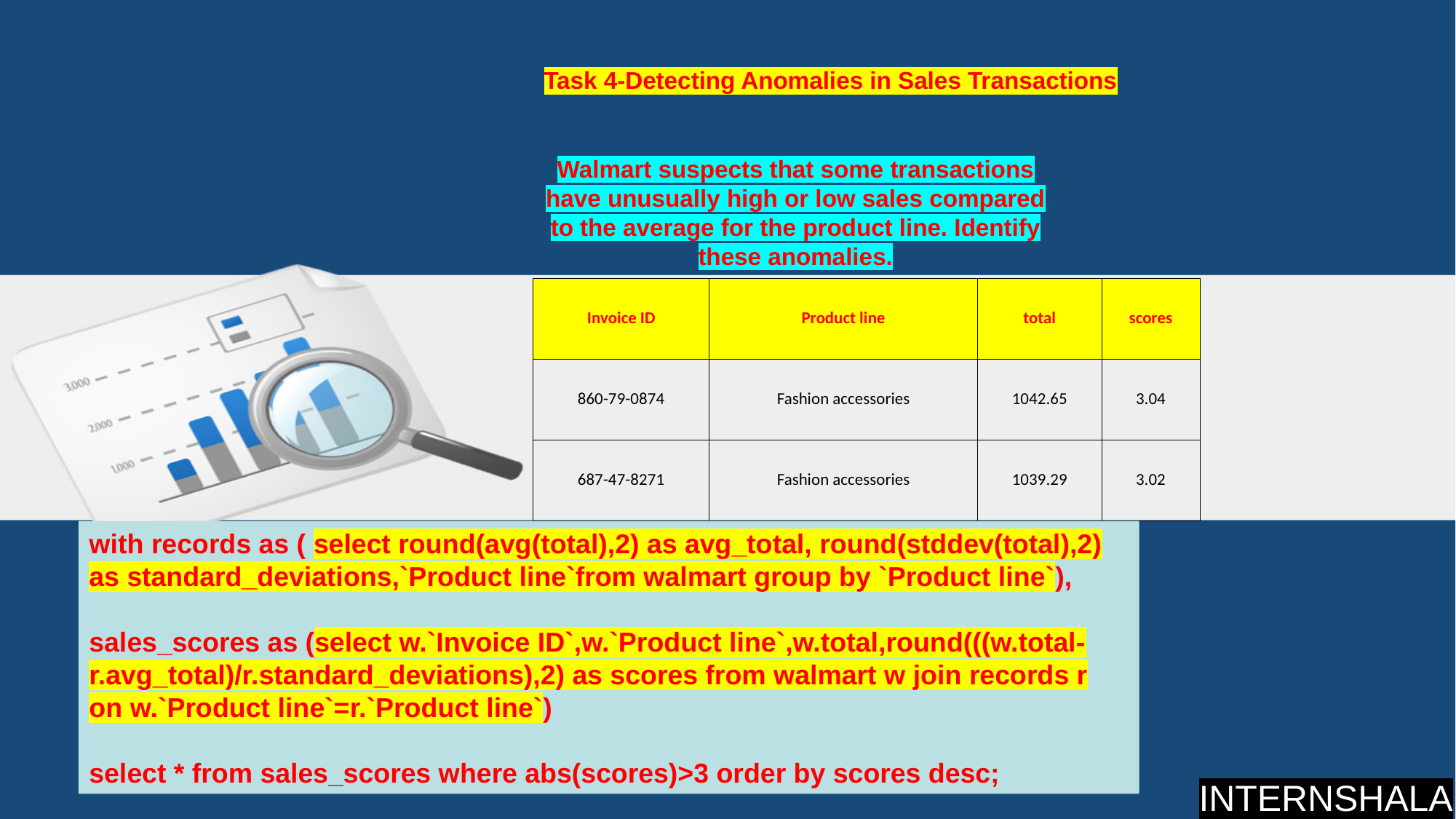

Task 4-Detecting Anomalies in Sales Transactions
# Walmart suspects that some transactions have unusually high or low sales compared to the average for the product line. Identify these anomalies.
| Invoice ID | Product line | total | scores |
| --- | --- | --- | --- |
| 860-79-0874 | Fashion accessories | 1042.65 | 3.04 |
| 687-47-8271 | Fashion accessories | 1039.29 | 3.02 |

with records as ( select round(avg(total),2) as avg_total, round(stddev(total),2) as standard_deviations,`Product line`from walmart group by `Product line`),

sales_scores as (select w.`Invoice ID`,w.`Product line`,w.total,round(((w.total-r.avg_total)/r.standard_deviations),2) as scores from walmart w join records r on w.`Product line`=r.`Product line`)

select * from sales_scores where abs(scores)>3 order by scores desc;
INTERNSHALA